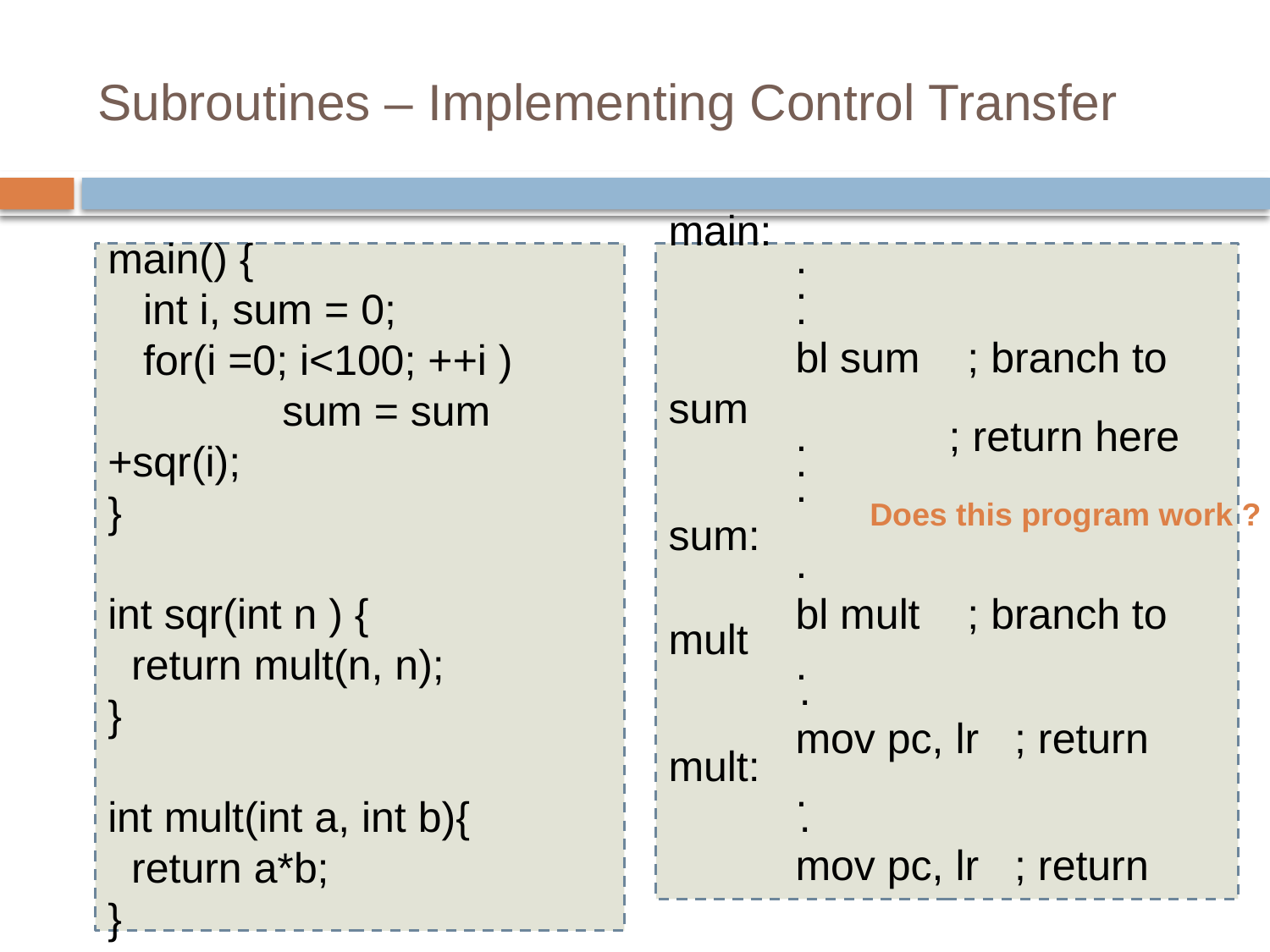

# Subroutines – Implementing Control Transfer

main() {
   int i, sum = 0;
   for(i =0; i<100; ++i )
	    sum = sum +sqr(i);
}

int sqr(int n ) {
  return mult(n, n);
}

int mult(int a, int b){
  return a*b;
}
main:
	.
	.
	.
	bl sum    ; branch to sum
 	.            ; return here
	.
	.
sum:
	.

	bl mult    ; branch to mult
	.
           .
	mov pc, lr   ; return
mult:
	.
           .
	mov pc, lr   ; return

Does this program work ?